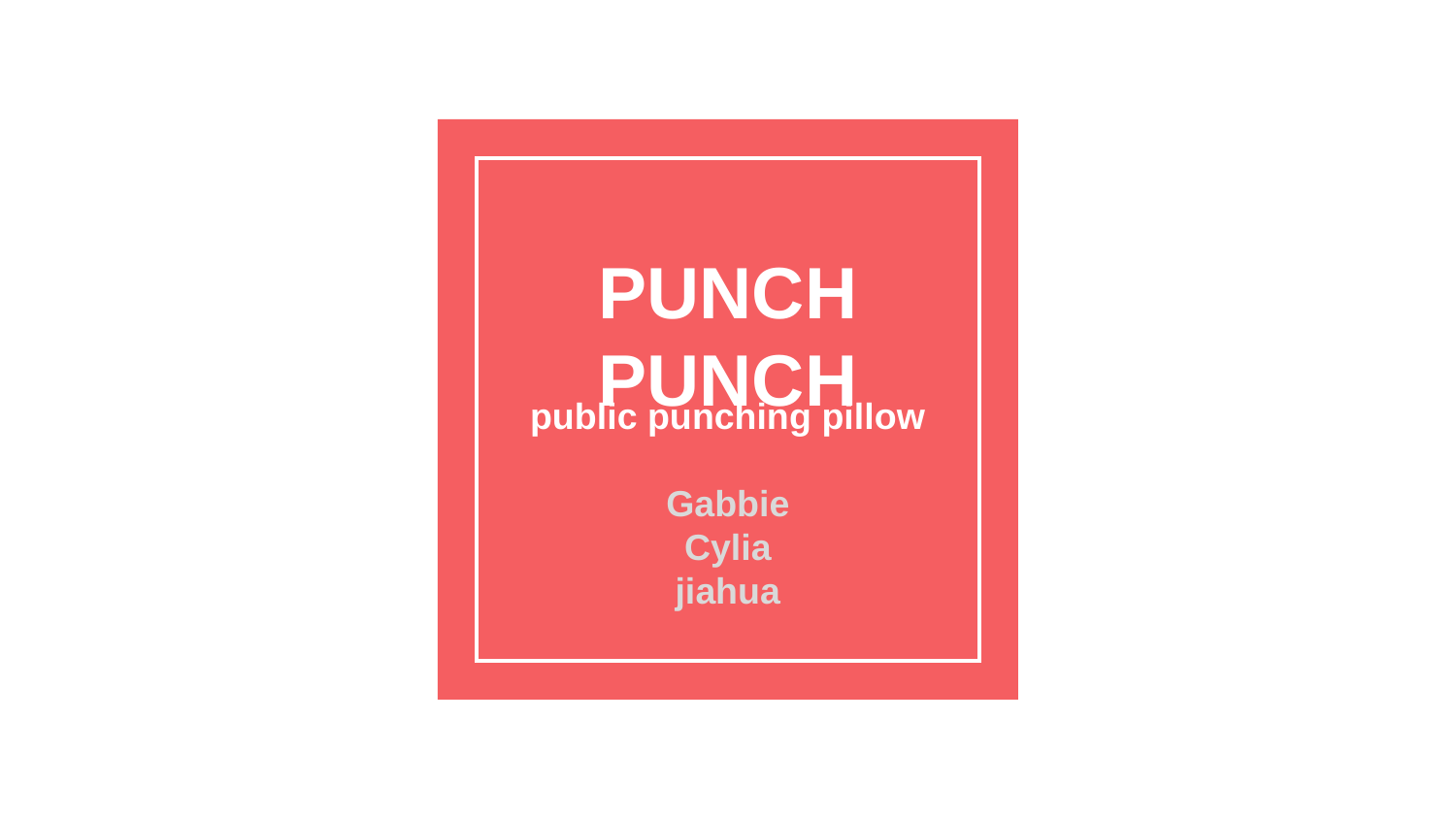

# PUNCH PUNCH
public punching pillow

Gabbie
Cylia
jiahua